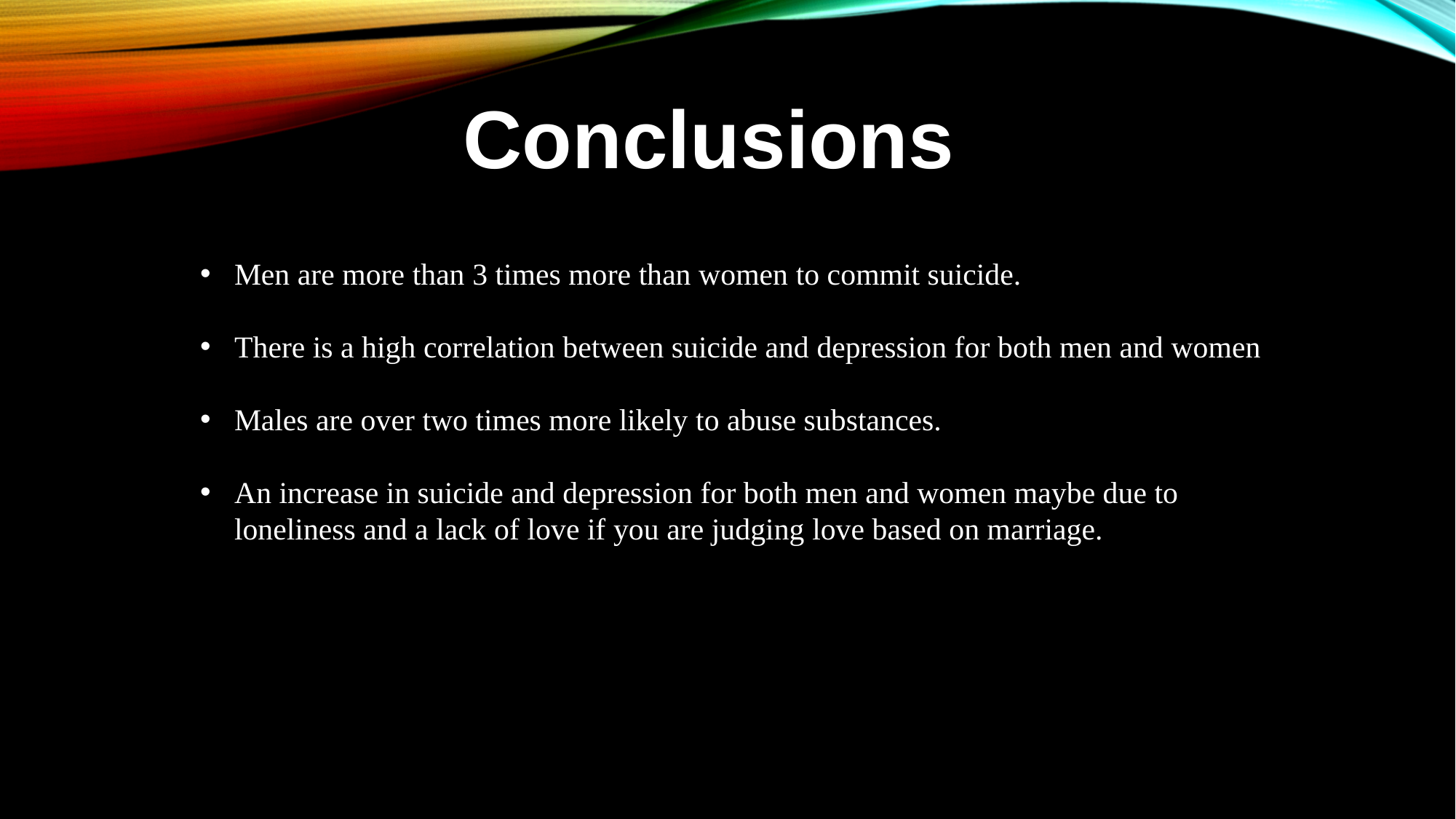

Conclusions
Men are more than 3 times more than women to commit suicide.

There is a high correlation between suicide and depression for both men and women

Males are over two times more likely to abuse substances.

An increase in suicide and depression for both men and women maybe due to loneliness and a lack of love if you are judging love based on marriage.